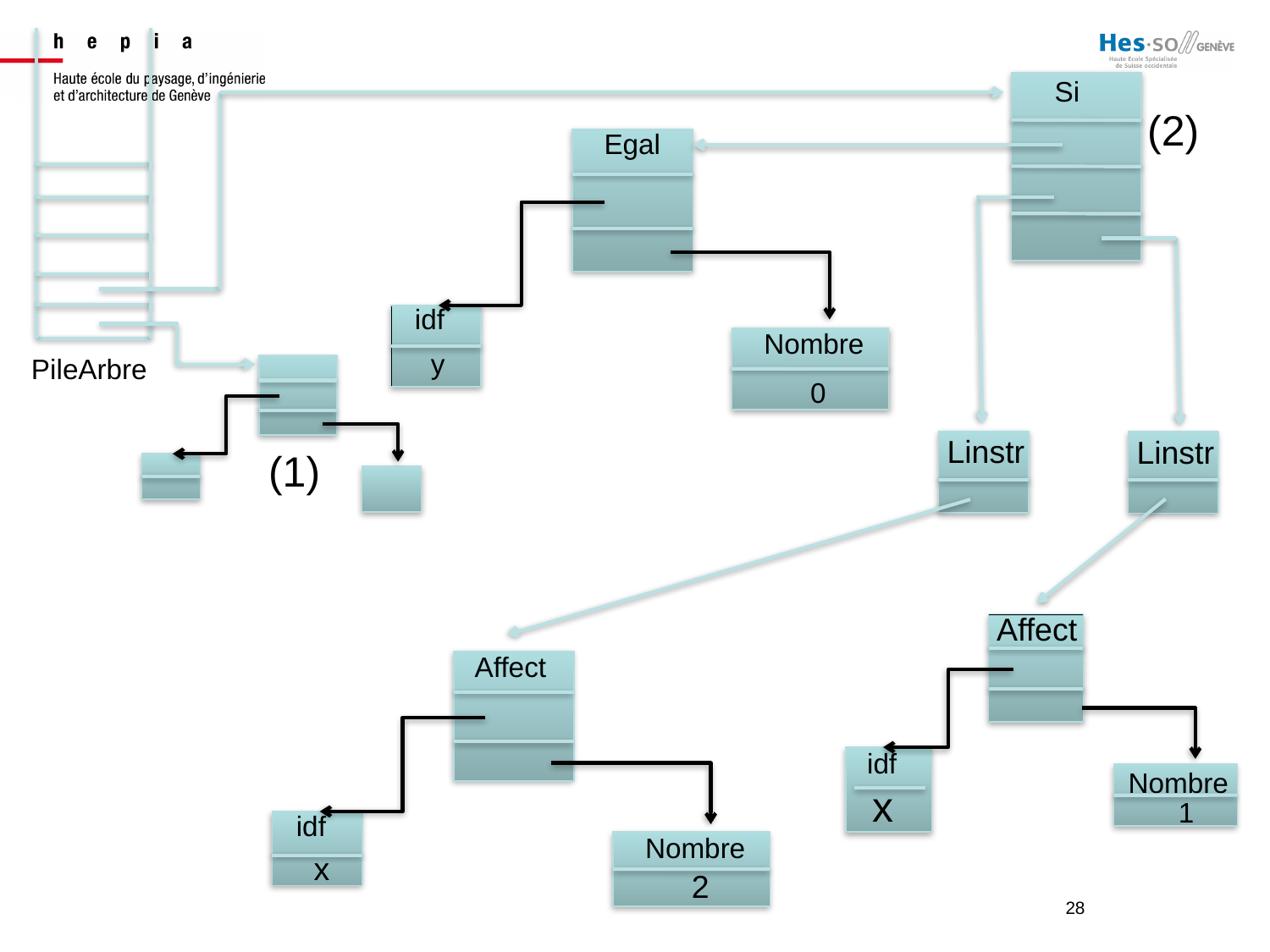

Si

(2)
Egal

idf

Nombre

y
0
PileArbre

Linstr

Linstr

(1)
Affect

idf

Nombre

x
1
Affect

idf

Nombre

x
2